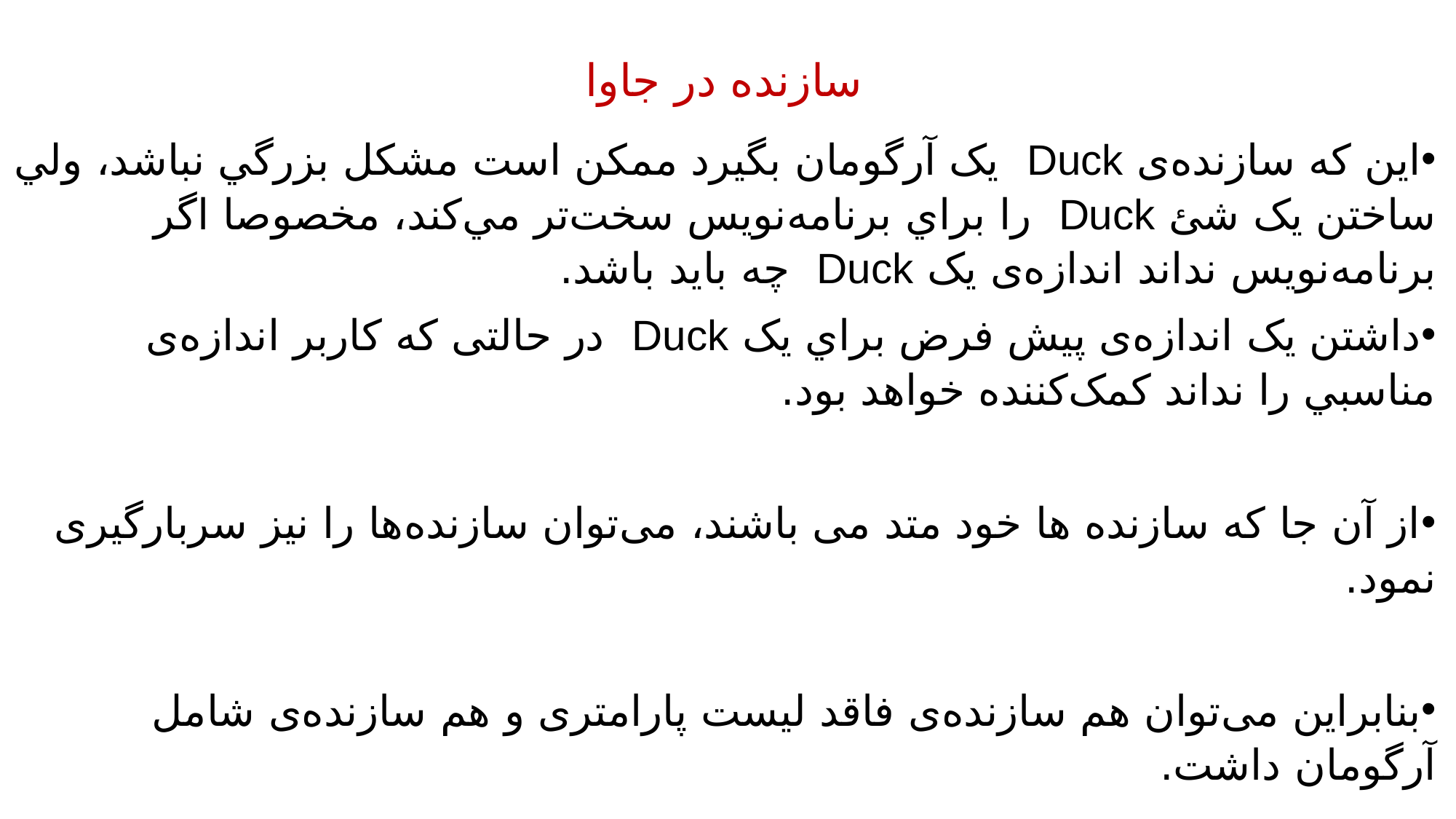

سازنده در جاوا
این که سازنده‌ی Duck  يک آرگومان بگيرد ممکن است مشکل بزرگي نباشد، ولي ساختن يک شئ Duck  را براي برنامه‌نويس سخت‌تر مي‌کند، مخصوصا اگر برنامه‌نويس نداند اندازه‌ی یک Duck  چه بايد باشد.
داشتن يک اندازه‌ی پيش فرض براي يک Duck  در حالتی که کاربر اندازه‌ی مناسبي را نداند کمک‌کننده خواهد بود.

از آن جا که سازنده ها خود متد می باشند، می‌توان سازنده‌ها را نیز سربارگیری نمود.

بنابراین می‌توان هم سازنده‌ی فاقد لیست پارامتری و هم سازنده‌ی شامل آرگومان داشت.

لیست پارامترهای یک سازنده بیانگر آن است که سازنده برای انجام هدف خاصی از برنامه نیاز به یک یا تعداد بیش تری داده دارد.